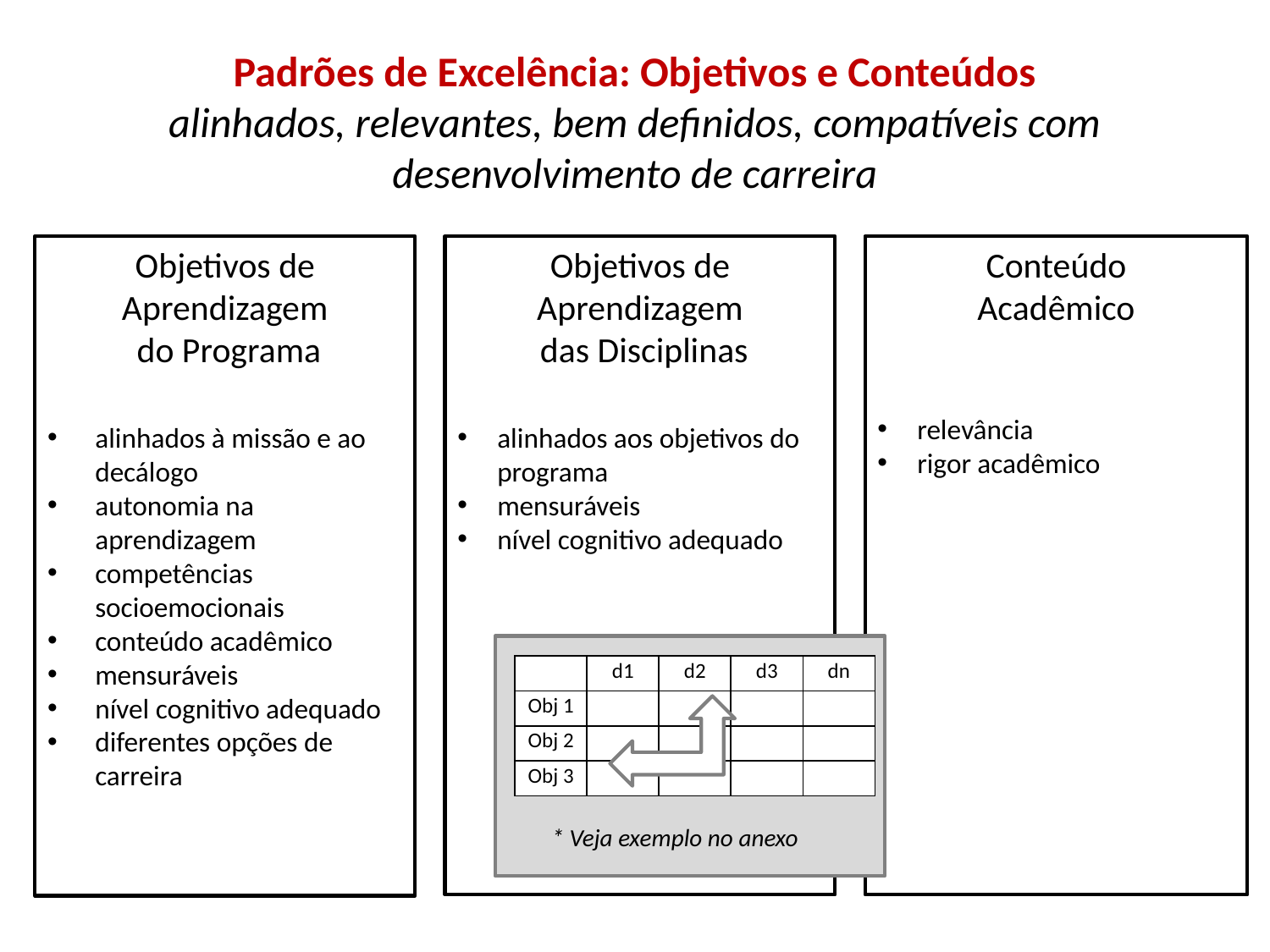

# Padrões de Excelência: Objetivos e Conteúdos alinhados, relevantes, bem definidos, compatíveis com desenvolvimento de carreira
Objetivos de Aprendizagem
 do Programa

alinhados à missão e ao decálogo
autonomia na aprendizagem
competências socioemocionais
conteúdo acadêmico
mensuráveis
nível cognitivo adequado
diferentes opções de carreira
Objetivos de Aprendizagem
 das Disciplinas

alinhados aos objetivos do programa
mensuráveis
nível cognitivo adequado

Conteúdo
Acadêmico

relevância
rigor acadêmico

|  | d1 | d2 | d3 | dn |
| --- | --- | --- | --- | --- |
| Obj 1 |  |  |  |  |
| Obj 2 |  |  |  |  |
| Obj 3 |  |  |  |  |

* Veja exemplo no anexo